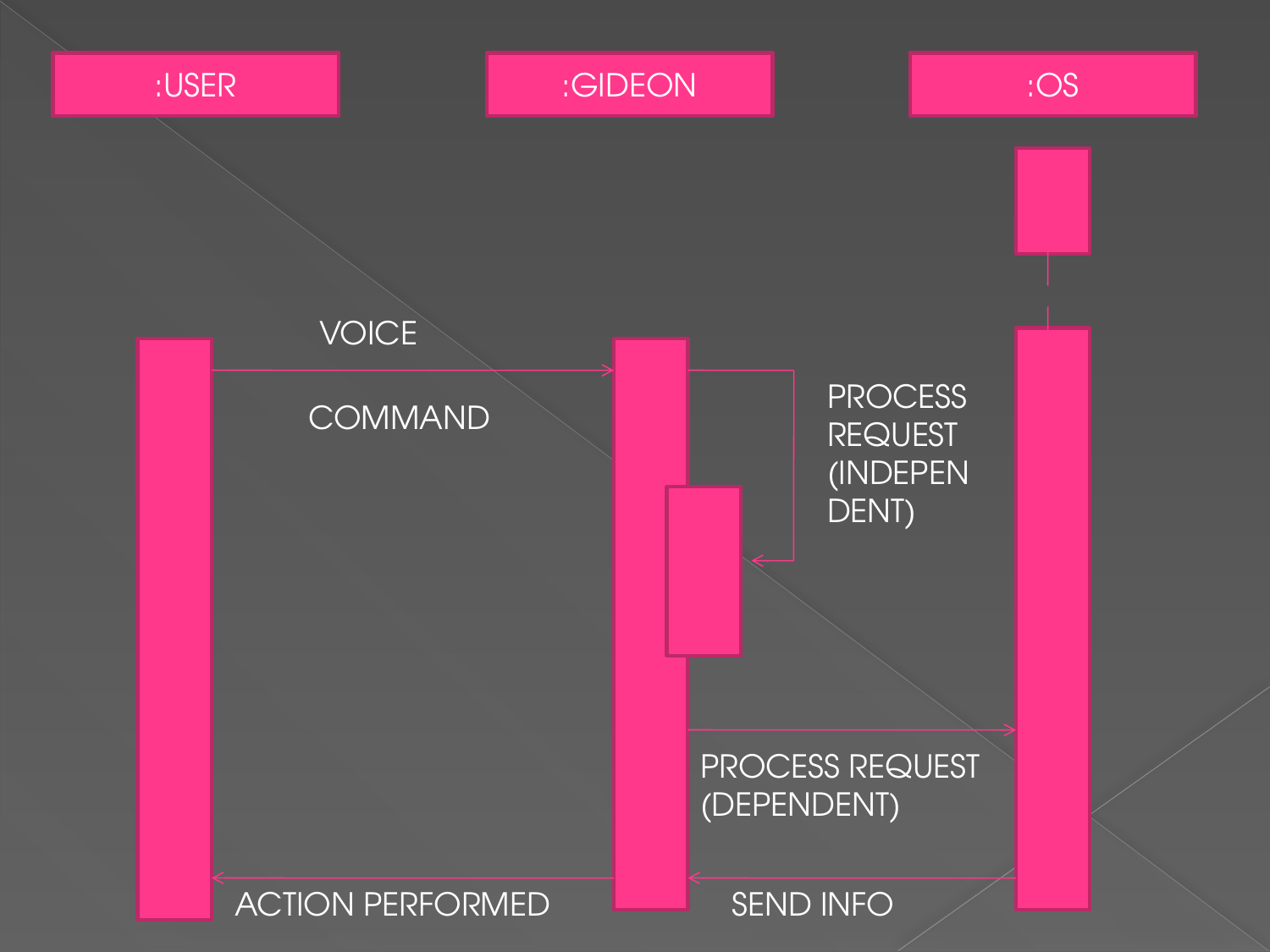

:USER
:GIDEON
:OS

VOICE

PROCESS REQUEST
(INDEPENDENT)
COMMAND

PROCESS REQUEST (DEPENDENT)
ACTION PERFORMED
SEND INFO